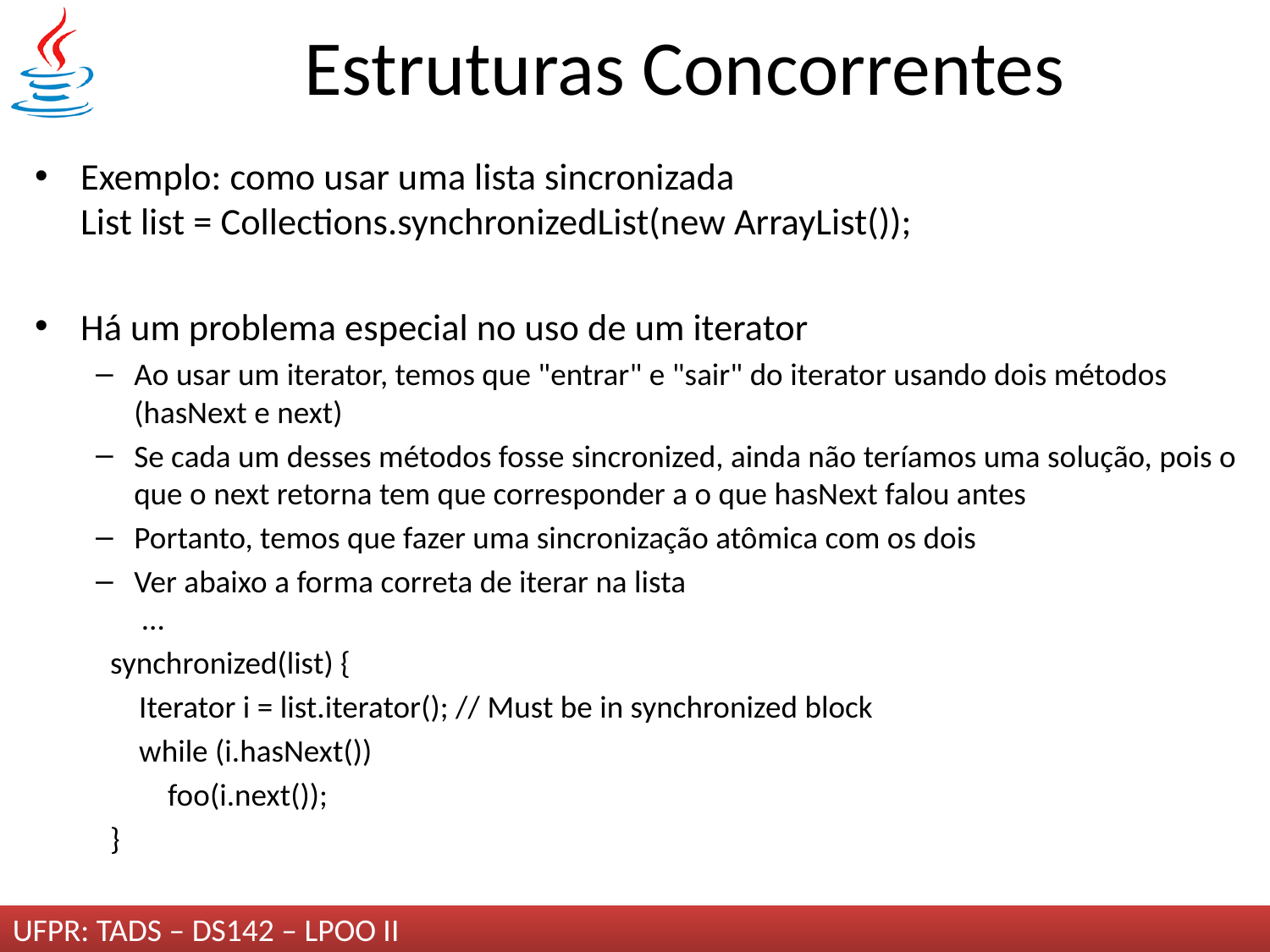

# Estruturas Concorrentes
Exemplo: como usar uma lista sincronizada
List list = Collections.synchronizedList(new ArrayList());

Há um problema especial no uso de um iterator
Ao usar um iterator, temos que "entrar" e "sair" do iterator usando dois métodos (hasNext e next)
Se cada um desses métodos fosse sincronized, ainda não teríamos uma solução, pois o que o next retorna tem que corresponder a o que hasNext falou antes
Portanto, temos que fazer uma sincronização atômica com os dois
Ver abaixo a forma correta de iterar na lista
 ...
  synchronized(list) {
      Iterator i = list.iterator(); // Must be in synchronized block
      while (i.hasNext())
          foo(i.next());
  }